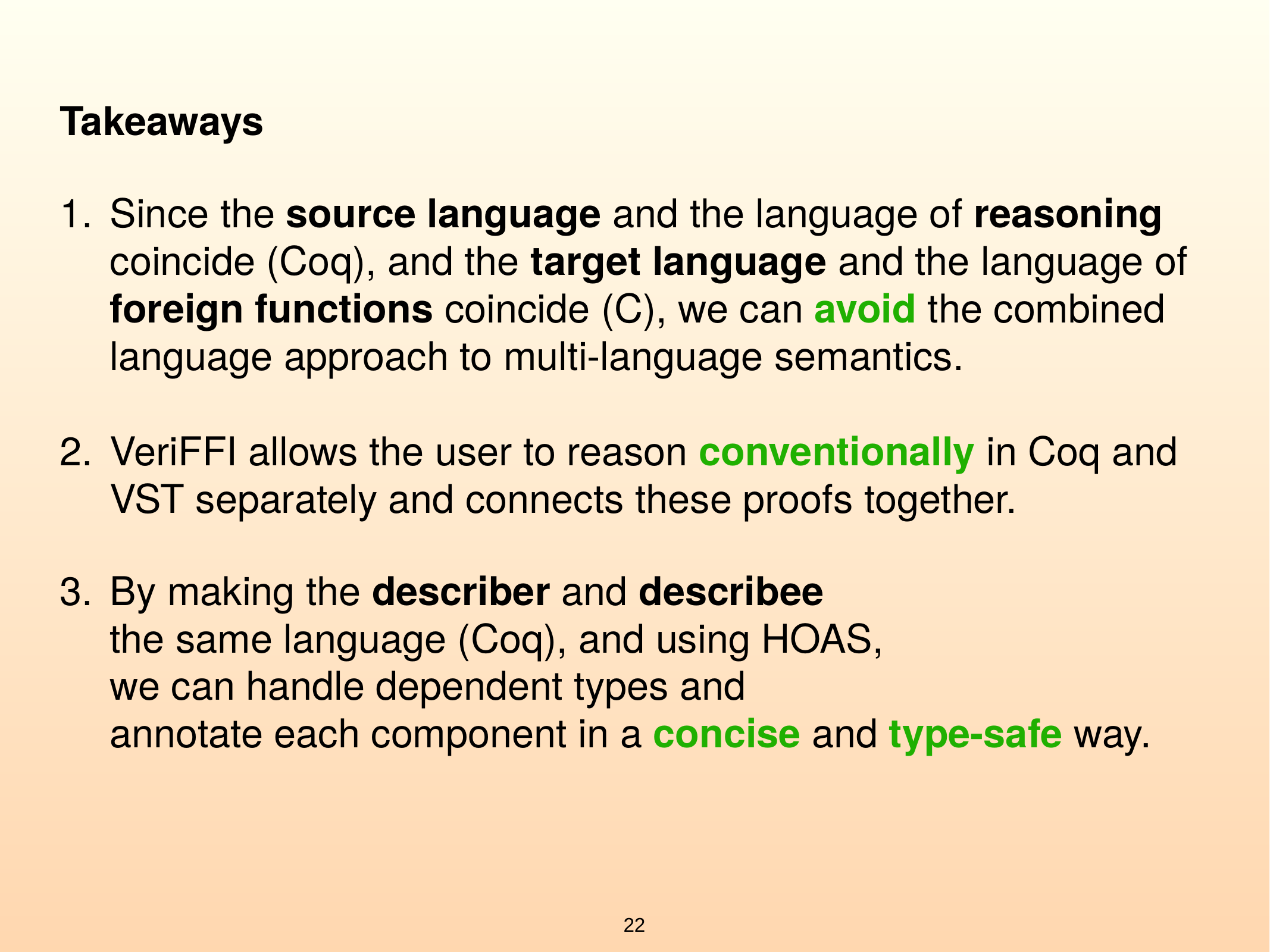

Takeaways

Since the source language and the language of reasoning coincide (Coq), and the target language and the language of foreign functions coincide (C), we can avoid the combined language approach to multi-language semantics.
VeriFFI allows the user to reason conventionally in Coq and VST separately and connects these proofs together.
By making the describer and describee
the same language (Coq), and using HOAS,
we can handle dependent types and
annotate each component in a concise and type-safe way.
22